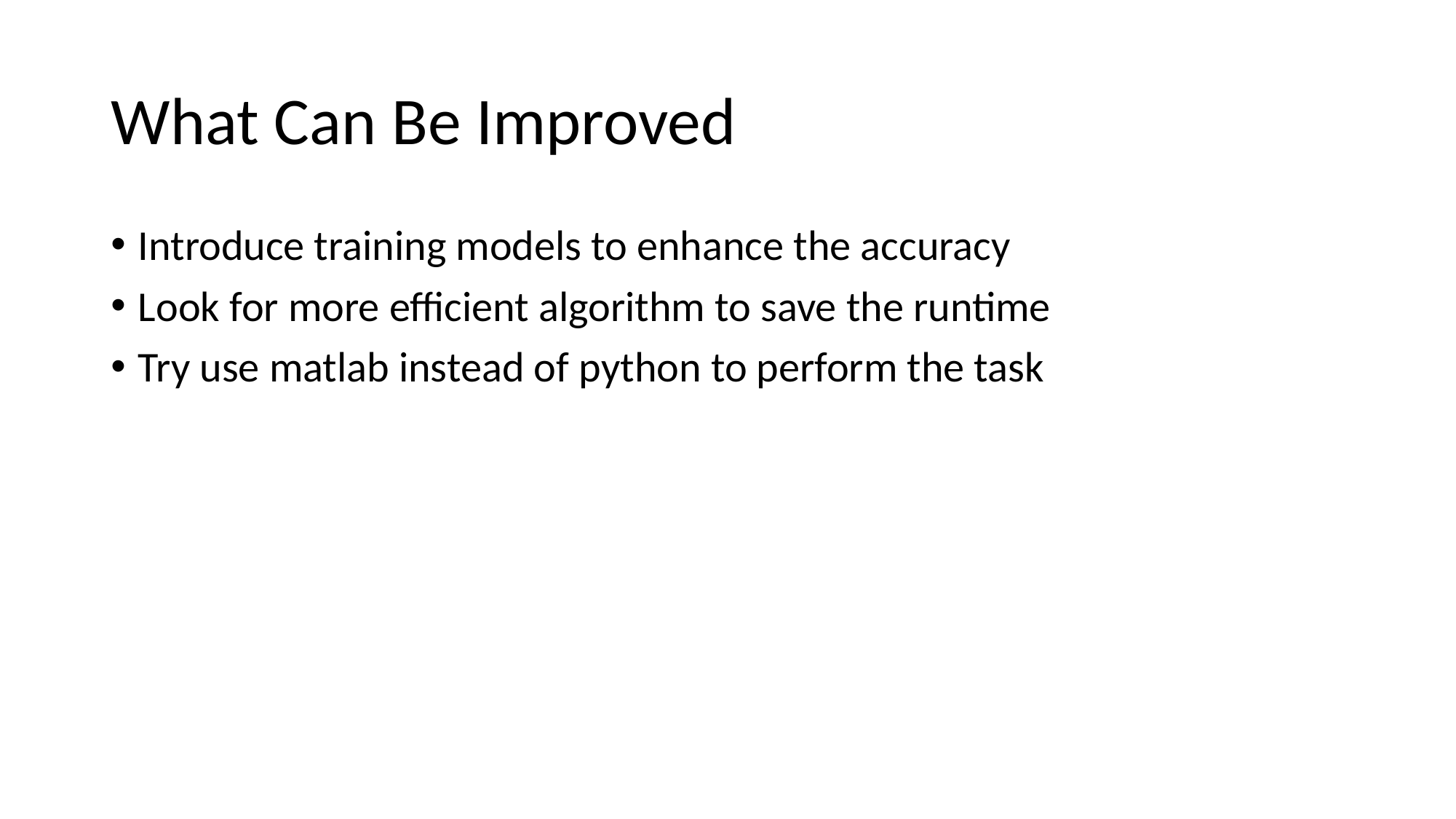

# What Can Be Improved
Introduce training models to enhance the accuracy
Look for more efficient algorithm to save the runtime
Try use matlab instead of python to perform the task